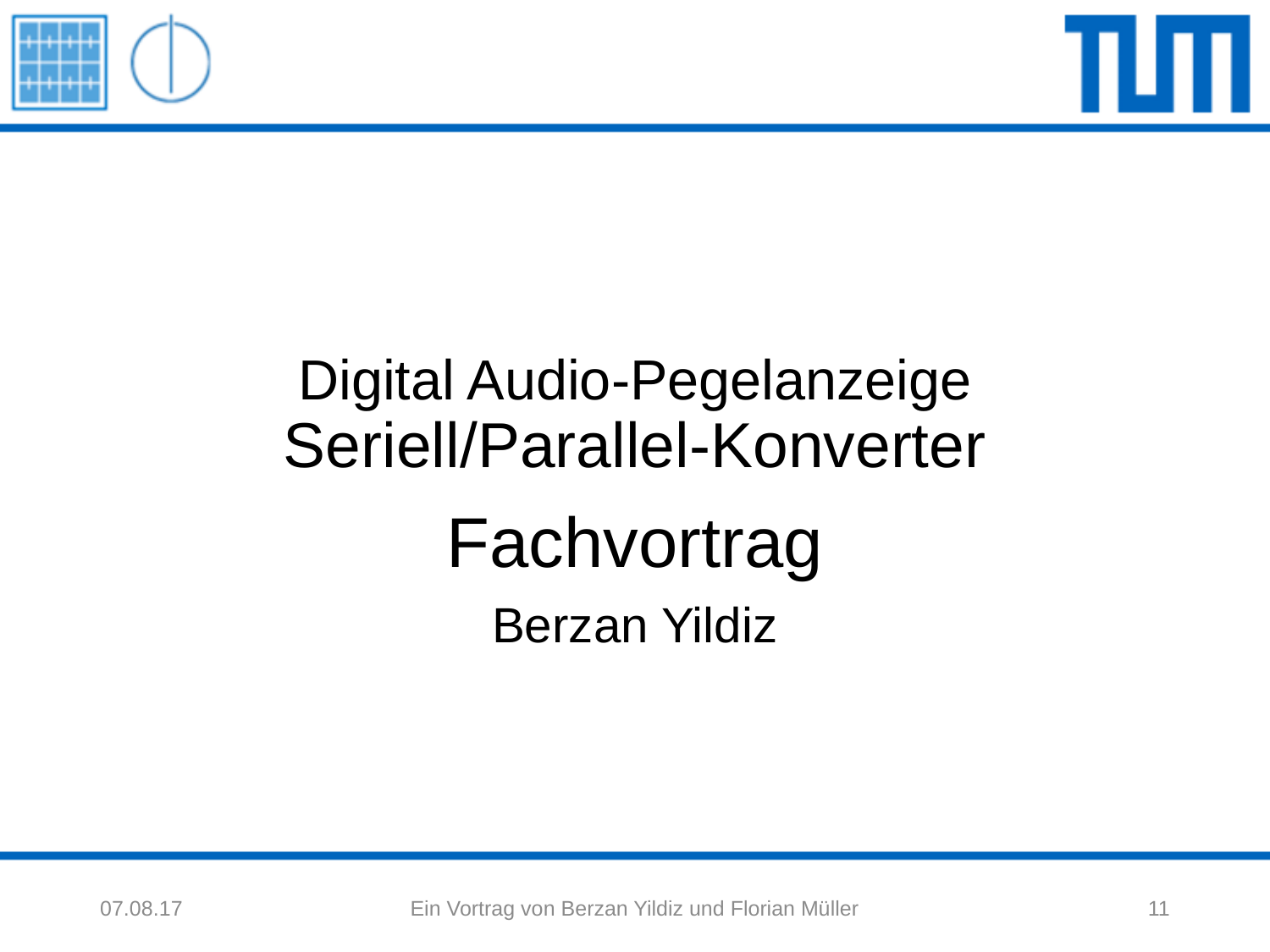

# Digital Audio-Pegelanzeige Seriell/Parallel-Konverter
Fachvortrag
Berzan Yildiz
07.08.17
Ein Vortrag von Berzan Yildiz und Florian Müller
11